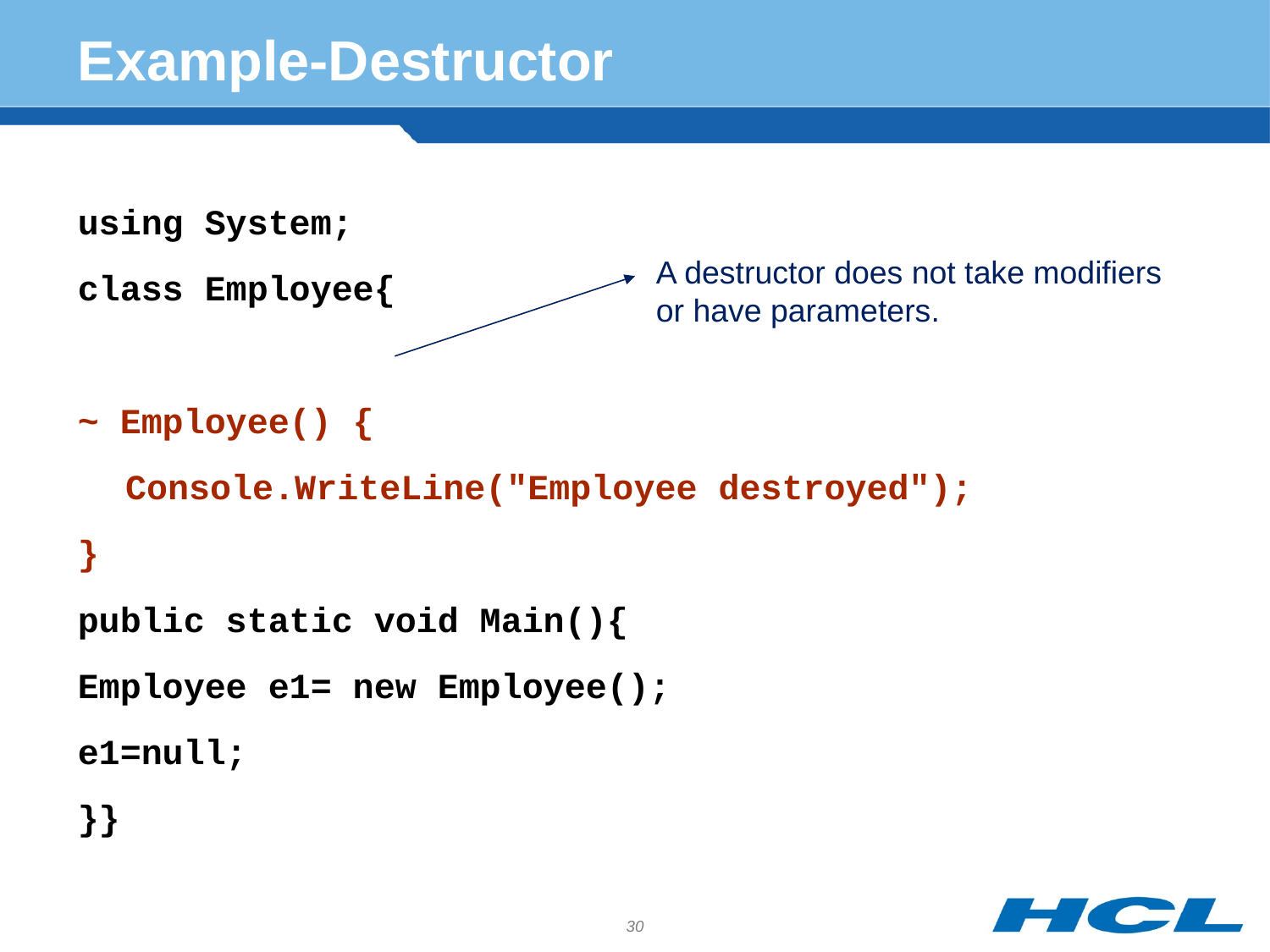

# Example-Destructor
using System;
class Employee{

~ Employee() {
	Console.WriteLine("Employee destroyed");
}
public static void Main(){
Employee e1= new Employee();
e1=null;
}}
A destructor does not take modifiers or have parameters.

30